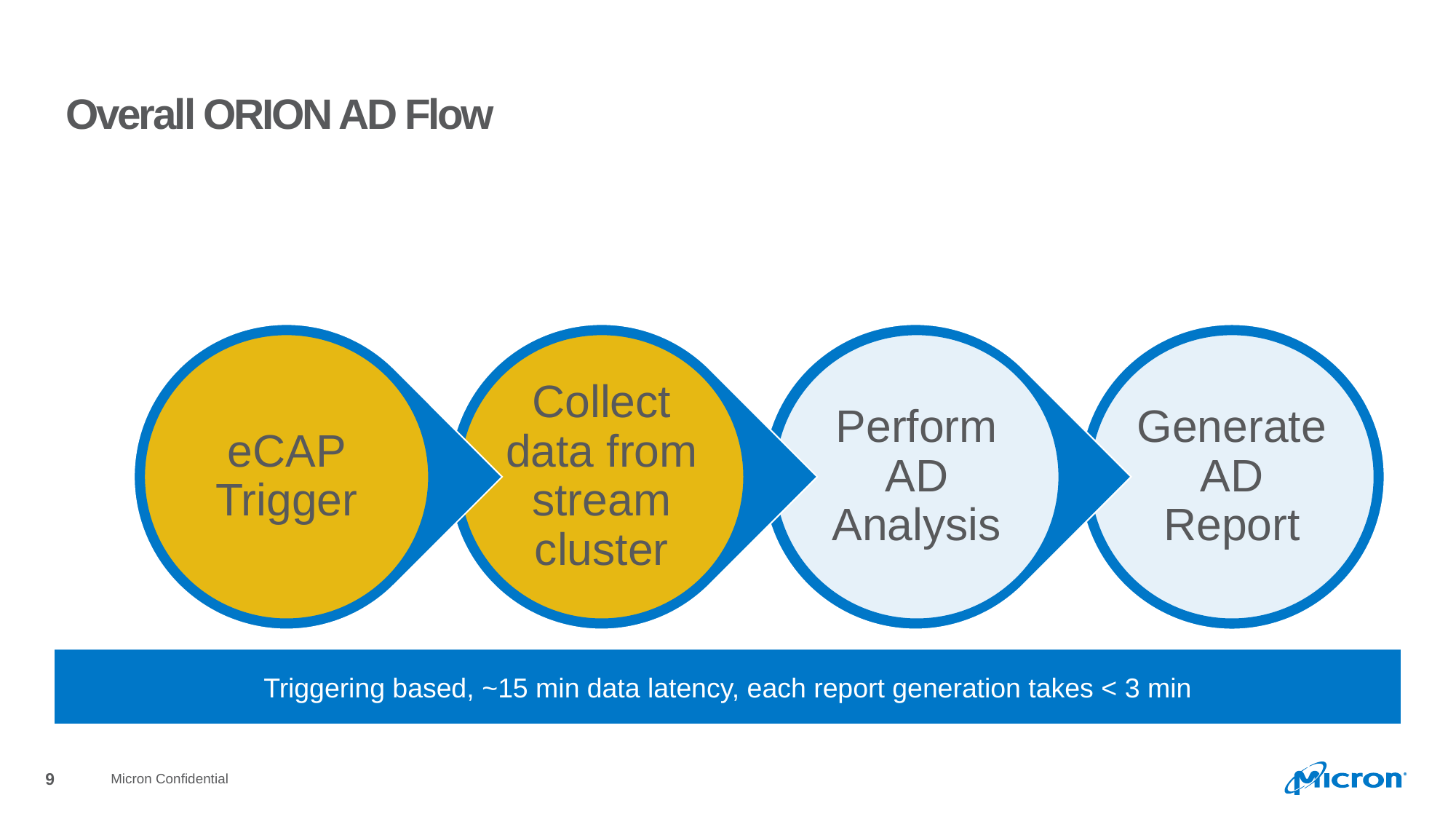

# Overall ORION AD Flow

Generate AD Report
Perform AD Analysis
Collect data from stream cluster
eCAP Trigger
Triggering based, ~15 min data latency, each report generation takes < 3 min
9
Micron Confidential